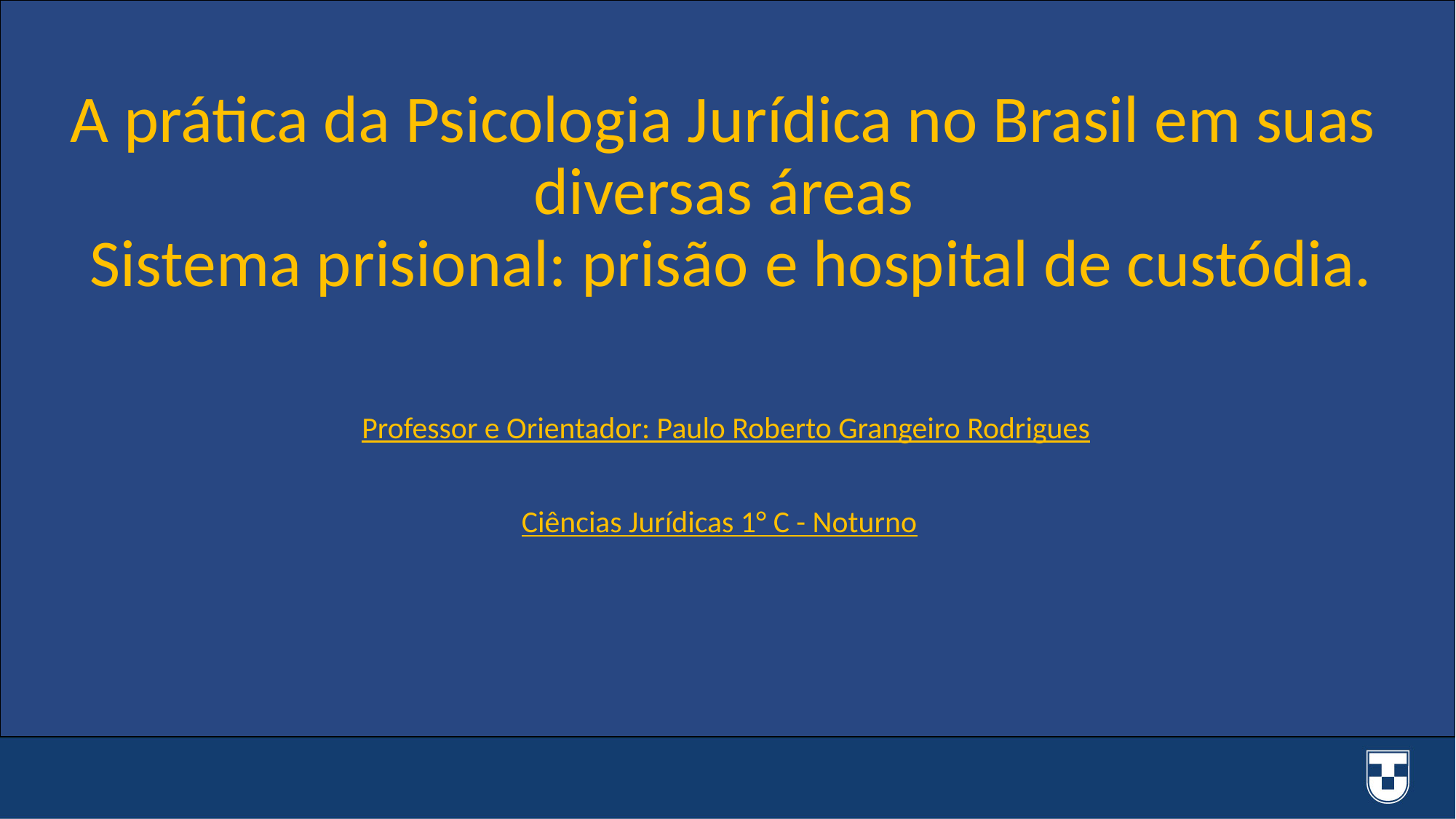

# A prática da Psicologia Jurídica no Brasil em suas diversas áreas Sistema prisional: prisão e hospital de custódia.
Professor e Orientador: Paulo Roberto Grangeiro Rodrigues
Ciências Jurídicas 1° C - Noturno